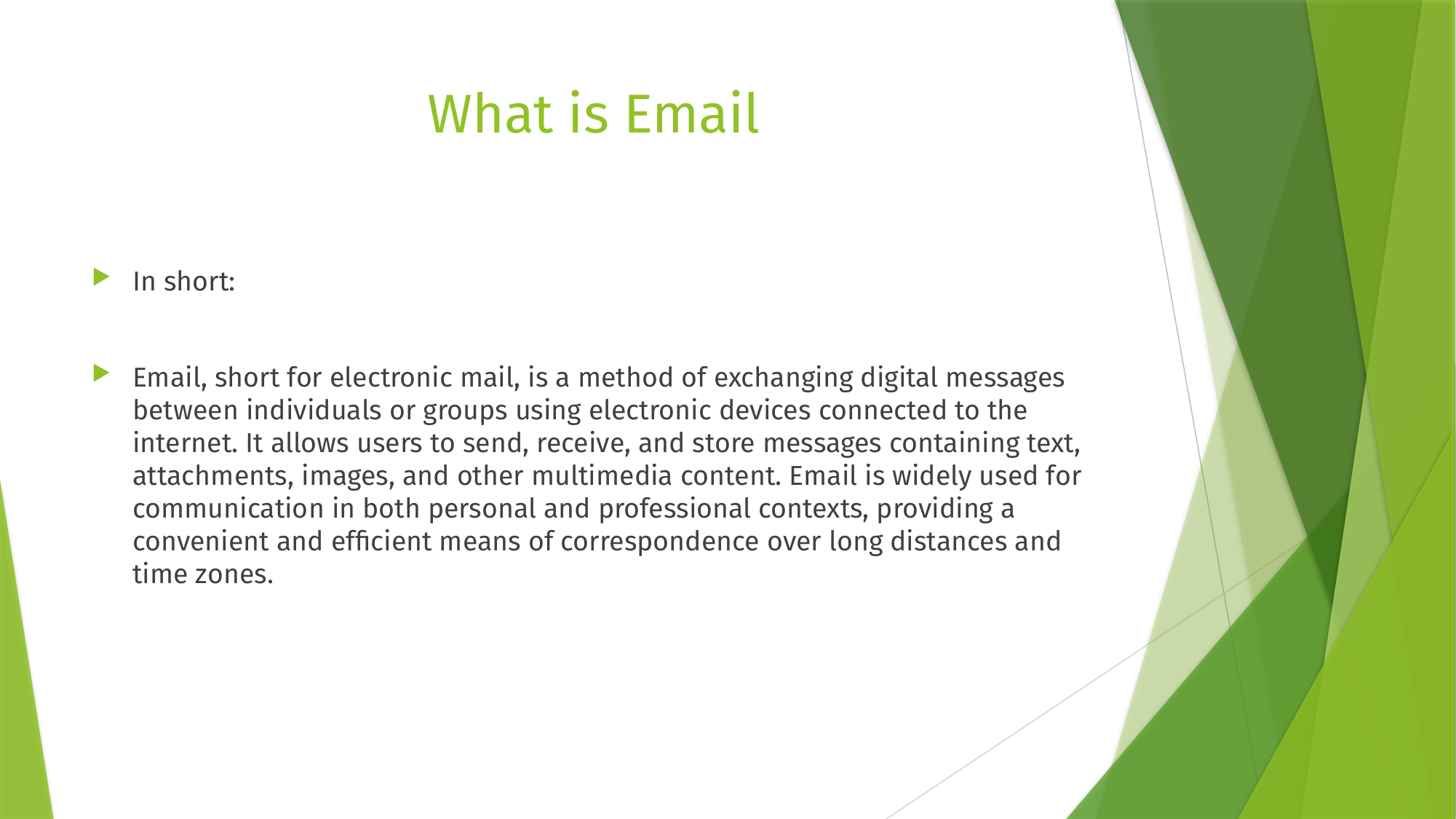

# What is Email
In short:

Email, short for electronic mail, is a method of exchanging digital messages between individuals or groups using electronic devices connected to the internet. It allows users to send, receive, and store messages containing text, attachments, images, and other multimedia content. Email is widely used for communication in both personal and professional contexts, providing a convenient and efficient means of correspondence over long distances and time zones.